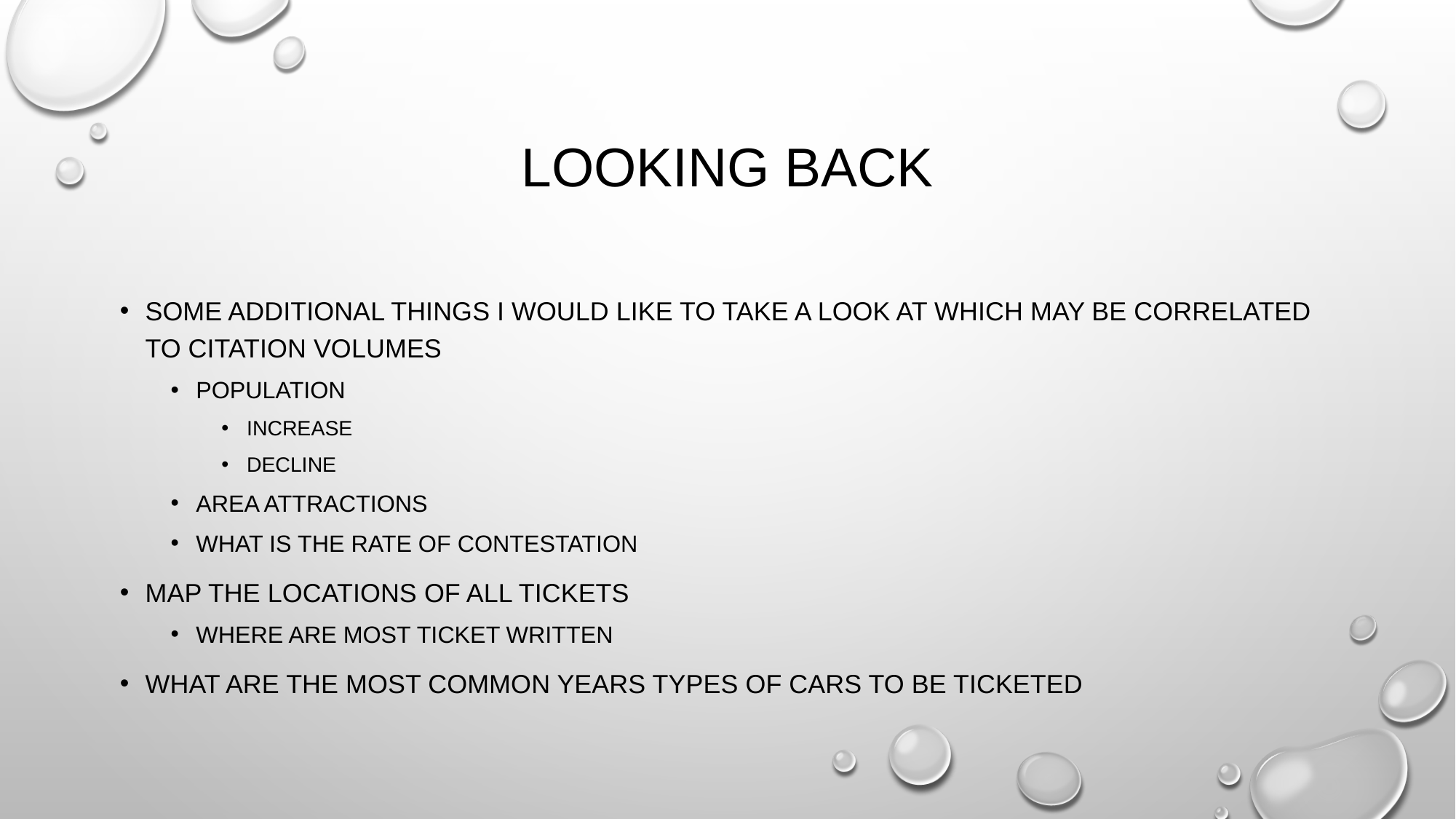

# Looking back
Some additional things I would like to take a look at which may be correlated to citation volumes
Population
Increase
Decline
Area attractions
What is the rate of contestation
Map the locations of all tickets
Where are most ticket written
What are the most common years types of cars to be ticketed